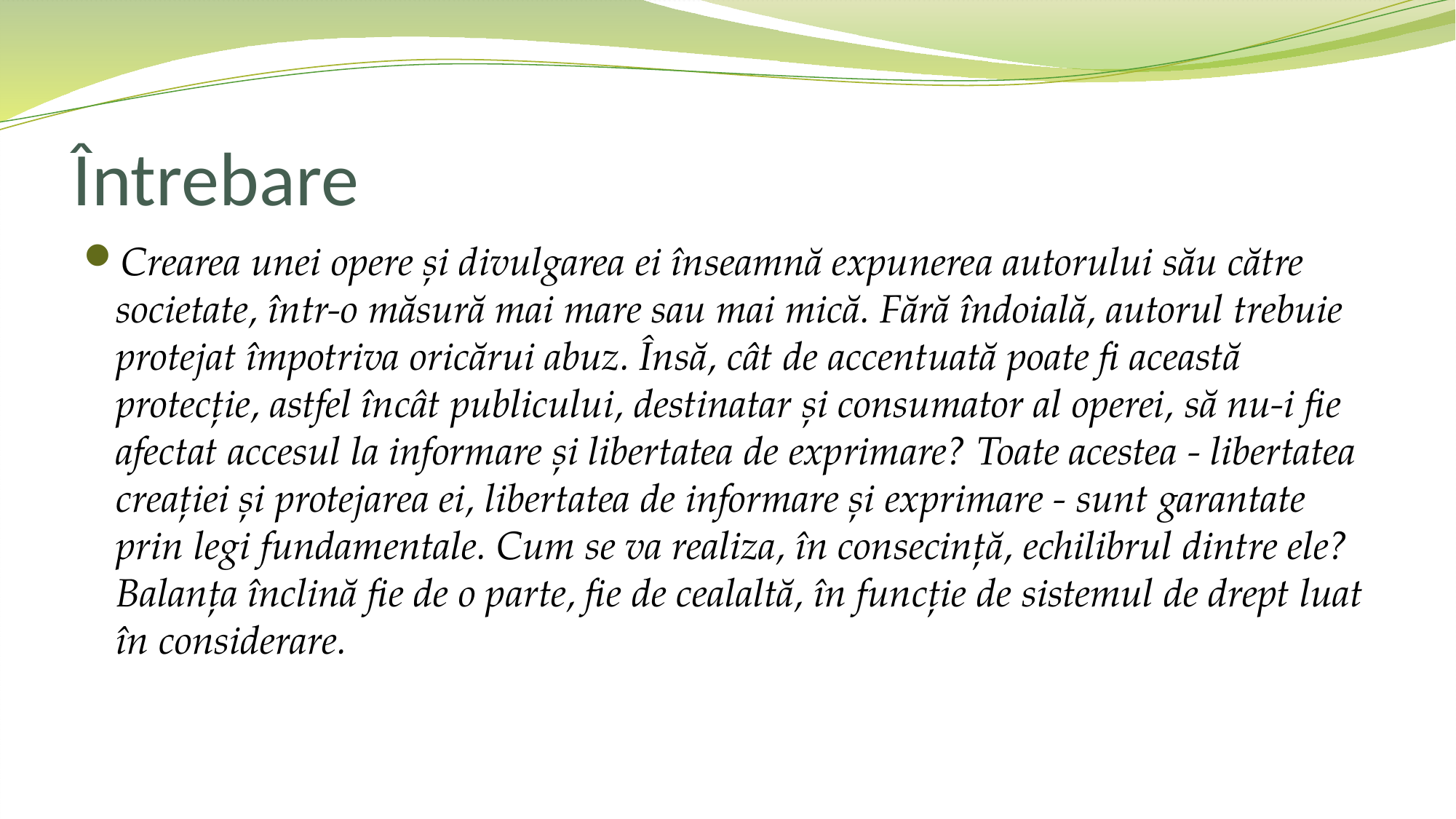

# Întrebare
Crearea unei opere şi divulgarea ei înseamnă expunerea autorului său către societate, într-o măsură mai mare sau mai mică. Fără îndoială, autorul trebuie protejat împotriva oricărui abuz. Însă, cât de accentuată poate fi această protecţie, astfel încât publicului, destinatar şi consumator al operei, să nu-i fie afectat accesul la informare şi libertatea de exprimare? Toate acestea - libertatea creaţiei şi protejarea ei, libertatea de informare şi exprimare - sunt garantate prin legi fundamentale. Cum se va realiza, în consecinţă, echilibrul dintre ele? Balanţa înclină fie de o parte, fie de cealaltă, în funcţie de sistemul de drept luat în considerare.